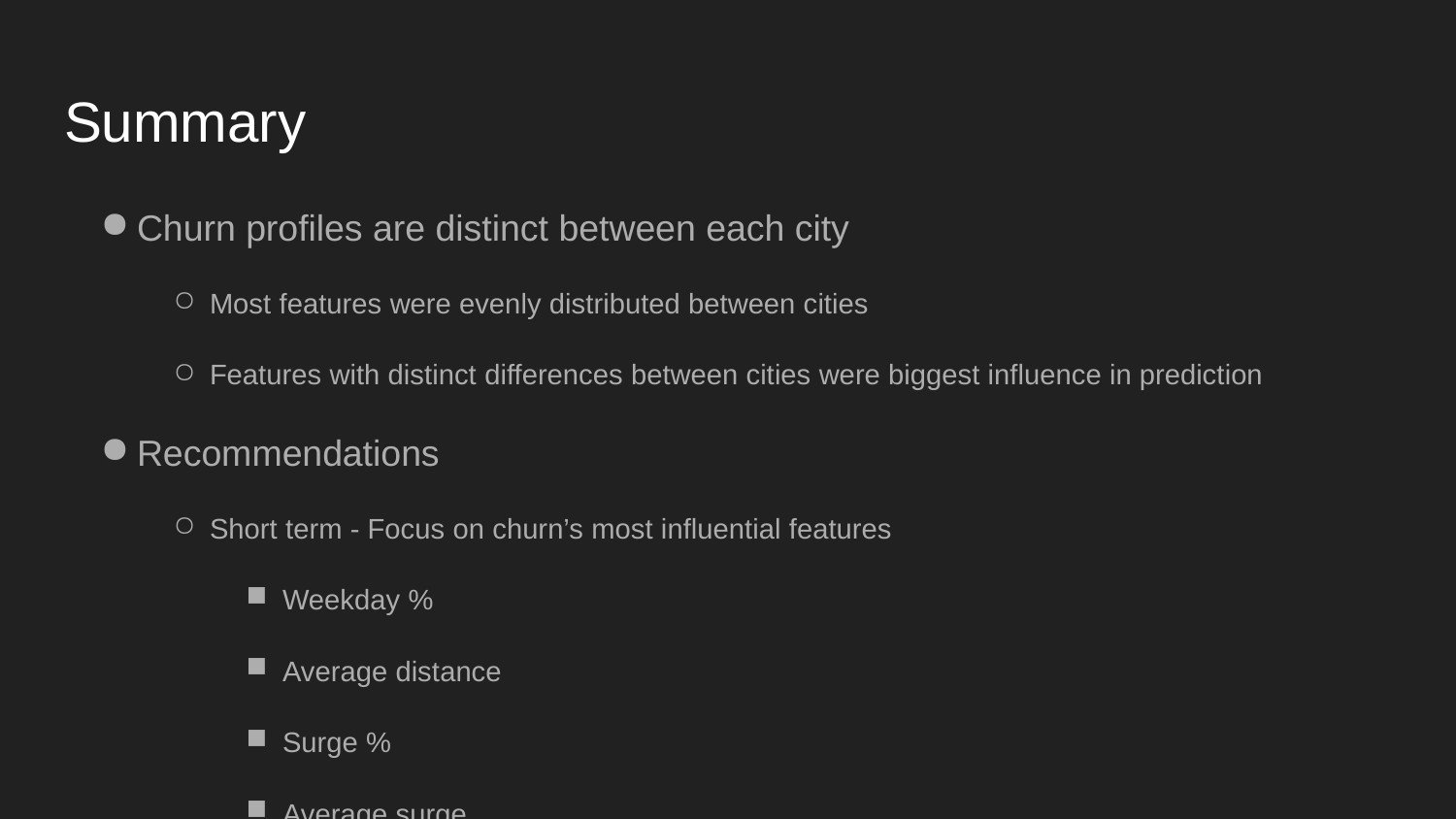

# Summary
Churn profiles are distinct between each city
Most features were evenly distributed between cities
Features with distinct differences between cities were biggest influence in prediction
Recommendations
Short term - Focus on churn’s most influential features
Weekday %
Average distance
Surge %
Average surge
# Trips in first 30 days
Long term - Study on city/citizens characteristics
Poor or expensive public transportation
Residents do or don’t own cars